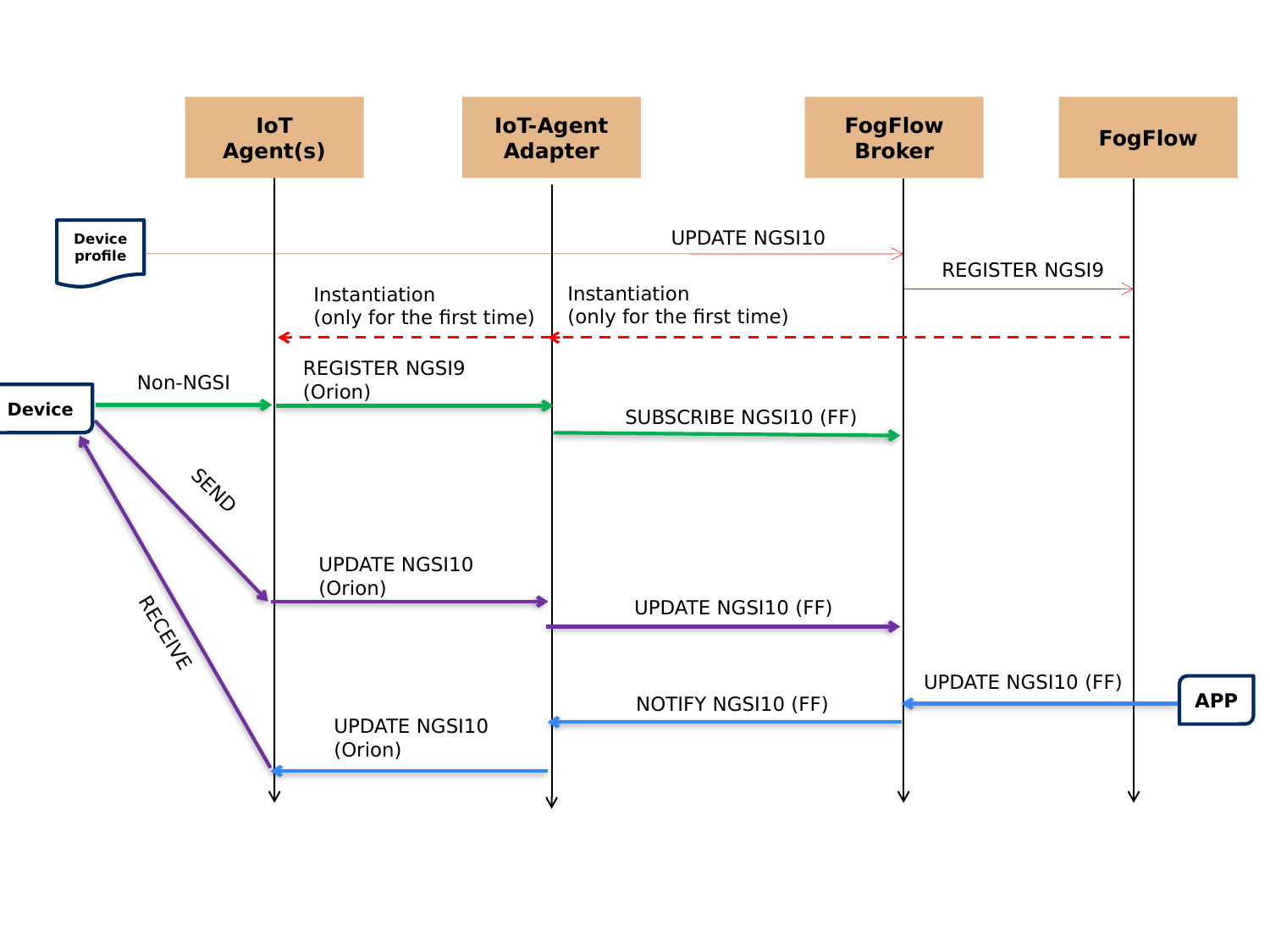

IoT
Agent(s)
IoT-Agent Adapter
FogFlow Broker
FogFlow
UPDATE NGSI10
Device profile
REGISTER NGSI9
Instantiation
(only for the first time)
Instantiation
(only for the first time)
REGISTER NGSI9
(Orion)
Non-NGSI
Device
SUBSCRIBE NGSI10 (FF)
SEND
UPDATE NGSI10
(Orion)
UPDATE NGSI10 (FF)
RECEIVE
UPDATE NGSI10 (FF)
APP
NOTIFY NGSI10 (FF)
UPDATE NGSI10
(Orion)